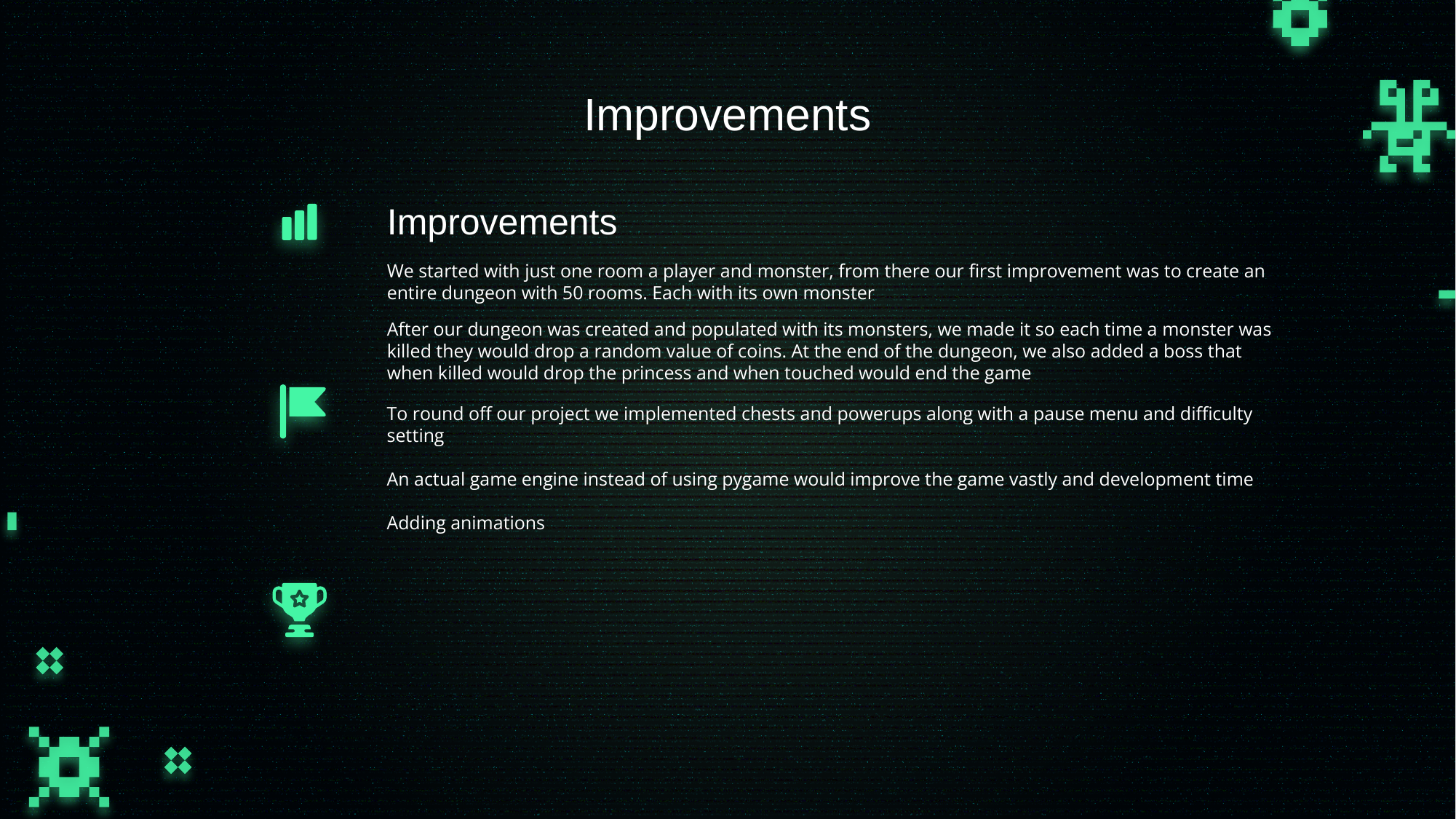

# Improvements
Improvements

We started with just one room a player and monster, from there our first improvement was to create an entire dungeon with 50 rooms. Each with its own monster
After our dungeon was created and populated with its monsters, we made it so each time a monster was killed they would drop a random value of coins. At the end of the dungeon, we also added a boss that when killed would drop the princess and when touched would end the game

To round off our project we implemented chests and powerups along with a pause menu and difficulty setting

An actual game engine instead of using pygame would improve the game vastly and development time

Adding animations